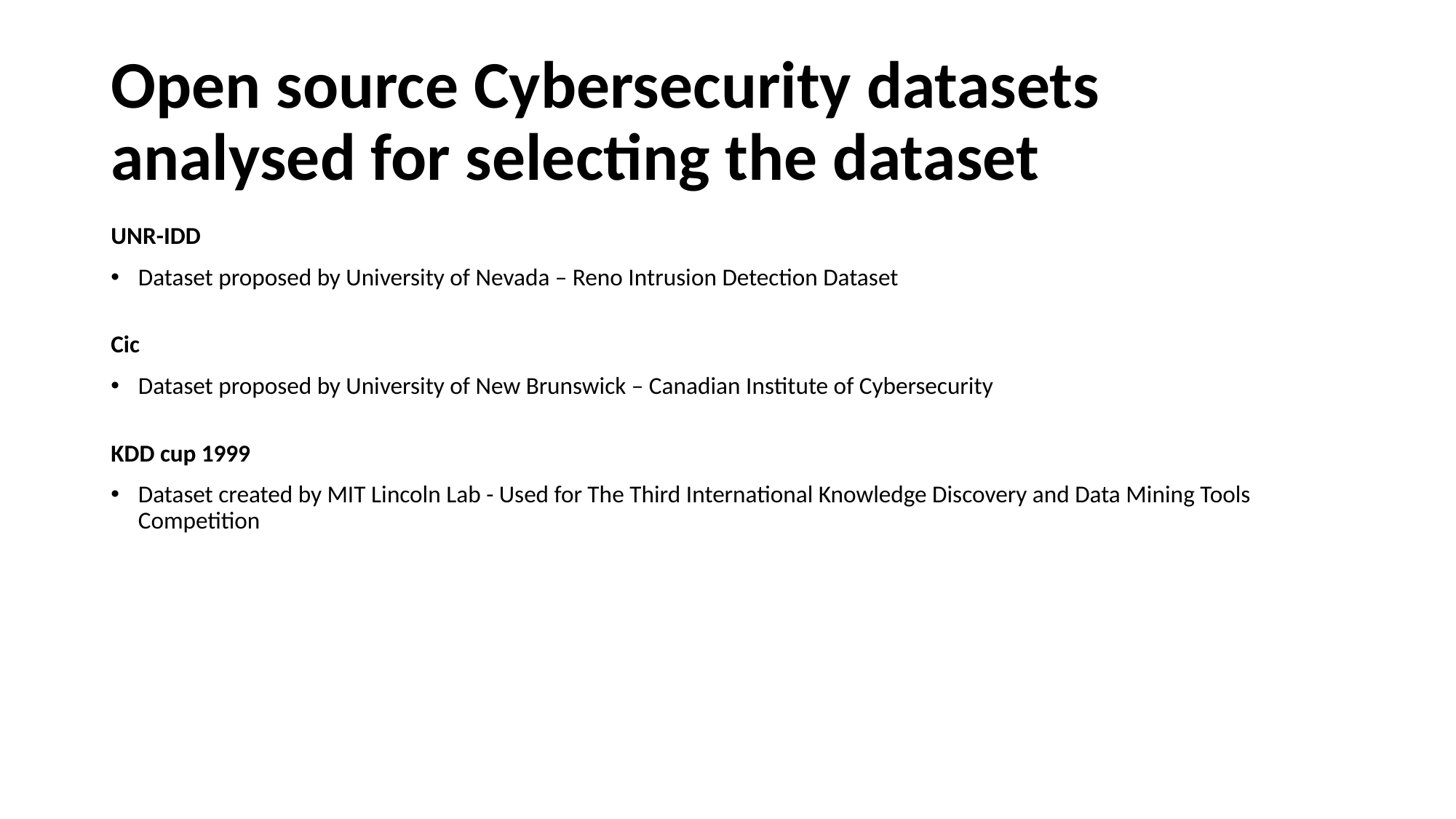

# Open source Cybersecurity datasets analysed for selecting the dataset
UNR-IDD
Dataset proposed by University of Nevada – Reno Intrusion Detection Dataset
Cic
Dataset proposed by University of New Brunswick – Canadian Institute of Cybersecurity
KDD cup 1999
Dataset created by MIT Lincoln Lab - Used for The Third International Knowledge Discovery and Data Mining Tools Competition